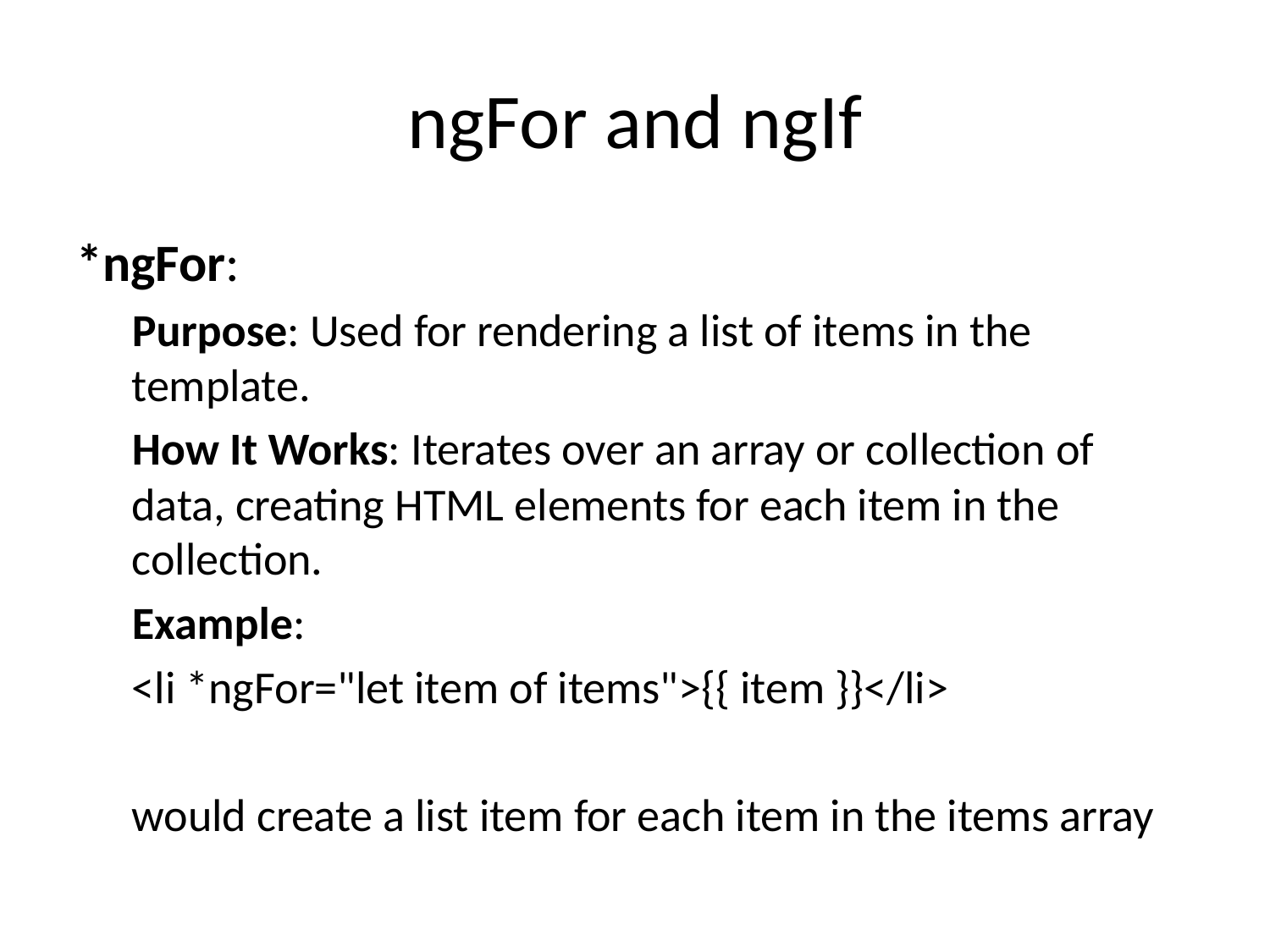

# ngFor and ngIf
*ngFor:
Purpose: Used for rendering a list of items in the template.
How It Works: Iterates over an array or collection of data, creating HTML elements for each item in the collection.
Example:
<li *ngFor="let item of items">{{ item }}</li>

would create a list item for each item in the items array